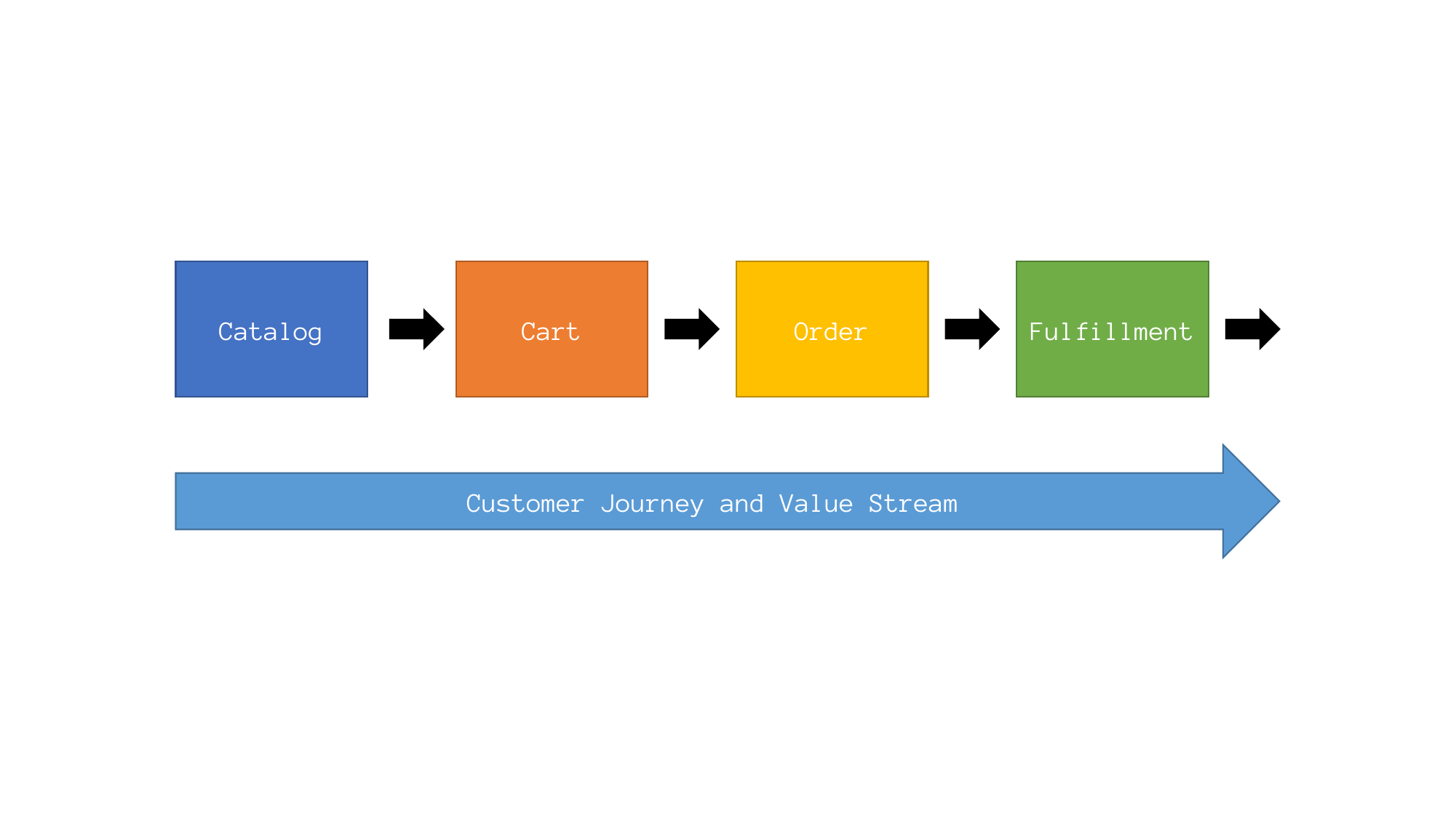

Catalog
Cart
Order
Fulfillment

Customer Journey and Value Stream